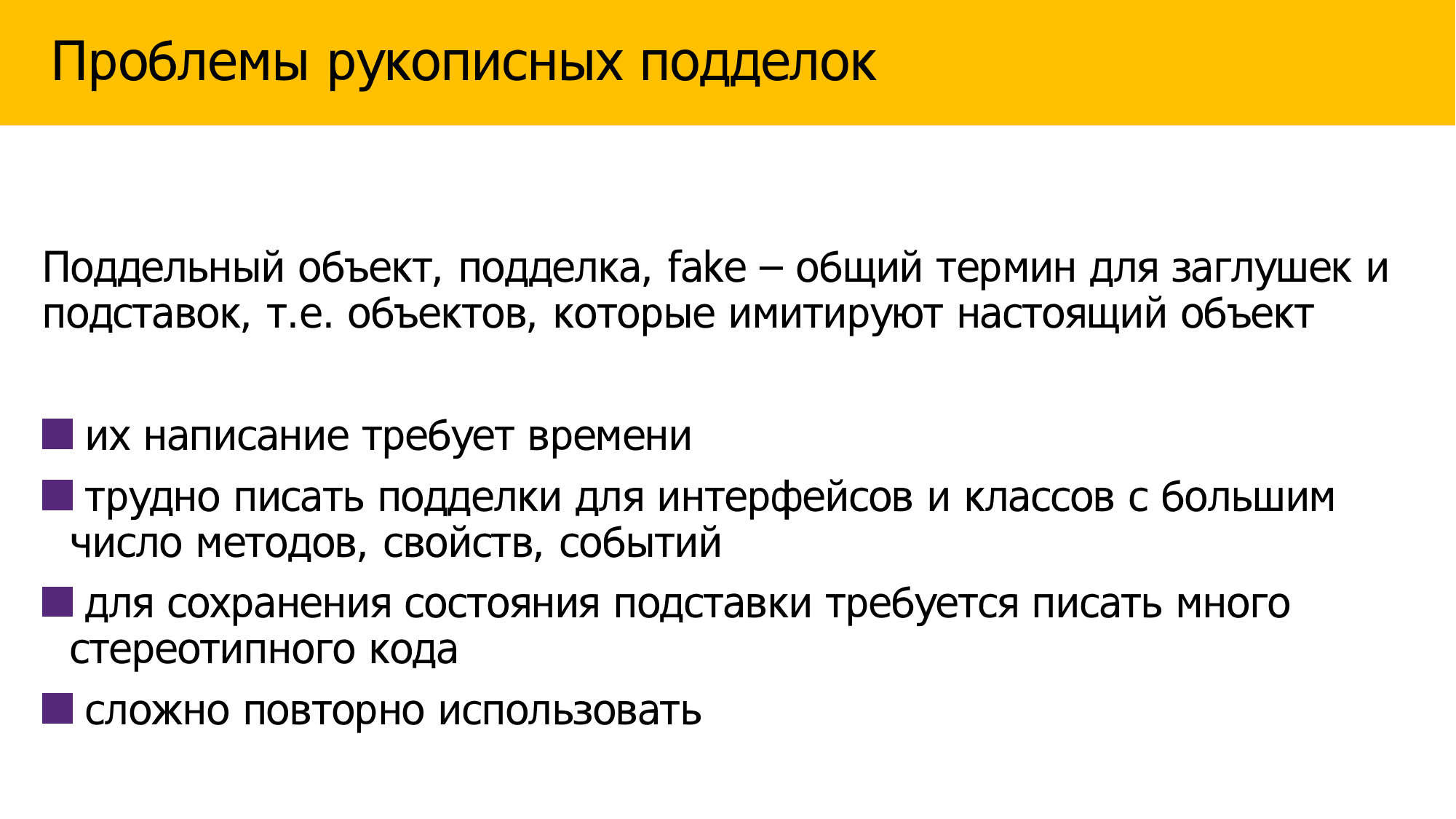

# Проблемы рукописных подделок

Поддельный объект, подделка, fake – общий термин для заглушек и подставок, т.е. объектов, которые имитируют настоящий объект

 их написание требует времени
 трудно писать подделки для интерфейсов и классов с большим число методов, свойств, событий
 для сохранения состояния подставки требуется писать много стереотипного кода
 сложно повторно использовать